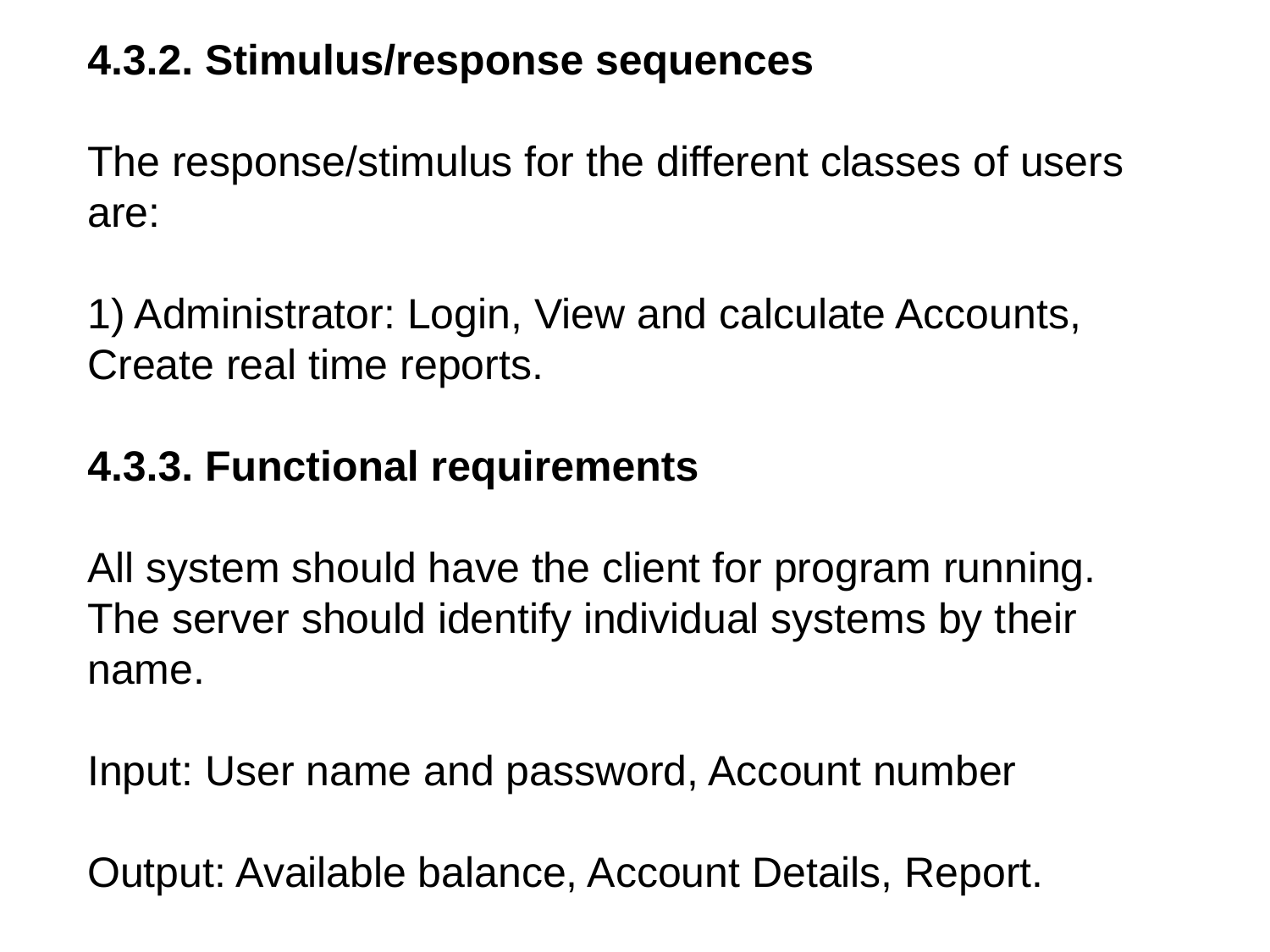

4.3.2. Stimulus/response sequences

The response/stimulus for the different classes of users are:

1) Administrator: Login, View and calculate Accounts, Create real time reports.

4.3.3. Functional requirements

All system should have the client for program running. The server should identify individual systems by their name.

Input: User name and password, Account number

Output: Available balance, Account Details, Report.